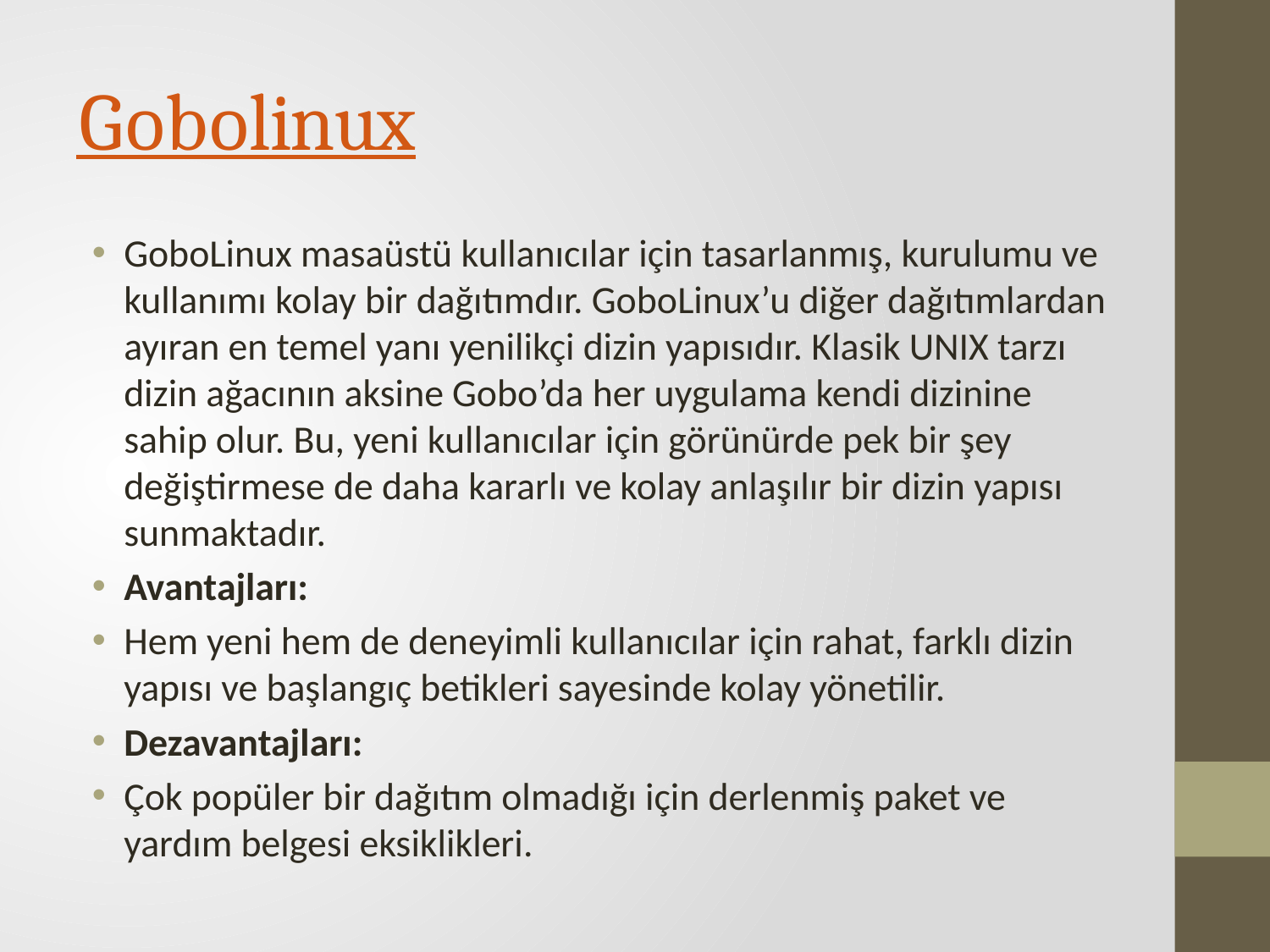

# Gobolinux
GoboLinux masaüstü kullanıcılar için tasarlanmış, kurulumu ve kullanımı kolay bir dağıtımdır. GoboLinux’u diğer dağıtımlardan ayıran en temel yanı yenilikçi dizin yapısıdır. Klasik UNIX tarzı dizin ağacının aksine Gobo’da her uygulama kendi dizinine sahip olur. Bu, yeni kullanıcılar için görünürde pek bir şey değiştirmese de daha kararlı ve kolay anlaşılır bir dizin yapısı sunmaktadır.
Avantajları:
Hem yeni hem de deneyimli kullanıcılar için rahat, farklı dizin yapısı ve başlangıç betikleri sayesinde kolay yönetilir.
Dezavantajları:
Çok popüler bir dağıtım olmadığı için derlenmiş paket ve yardım belgesi eksiklikleri.